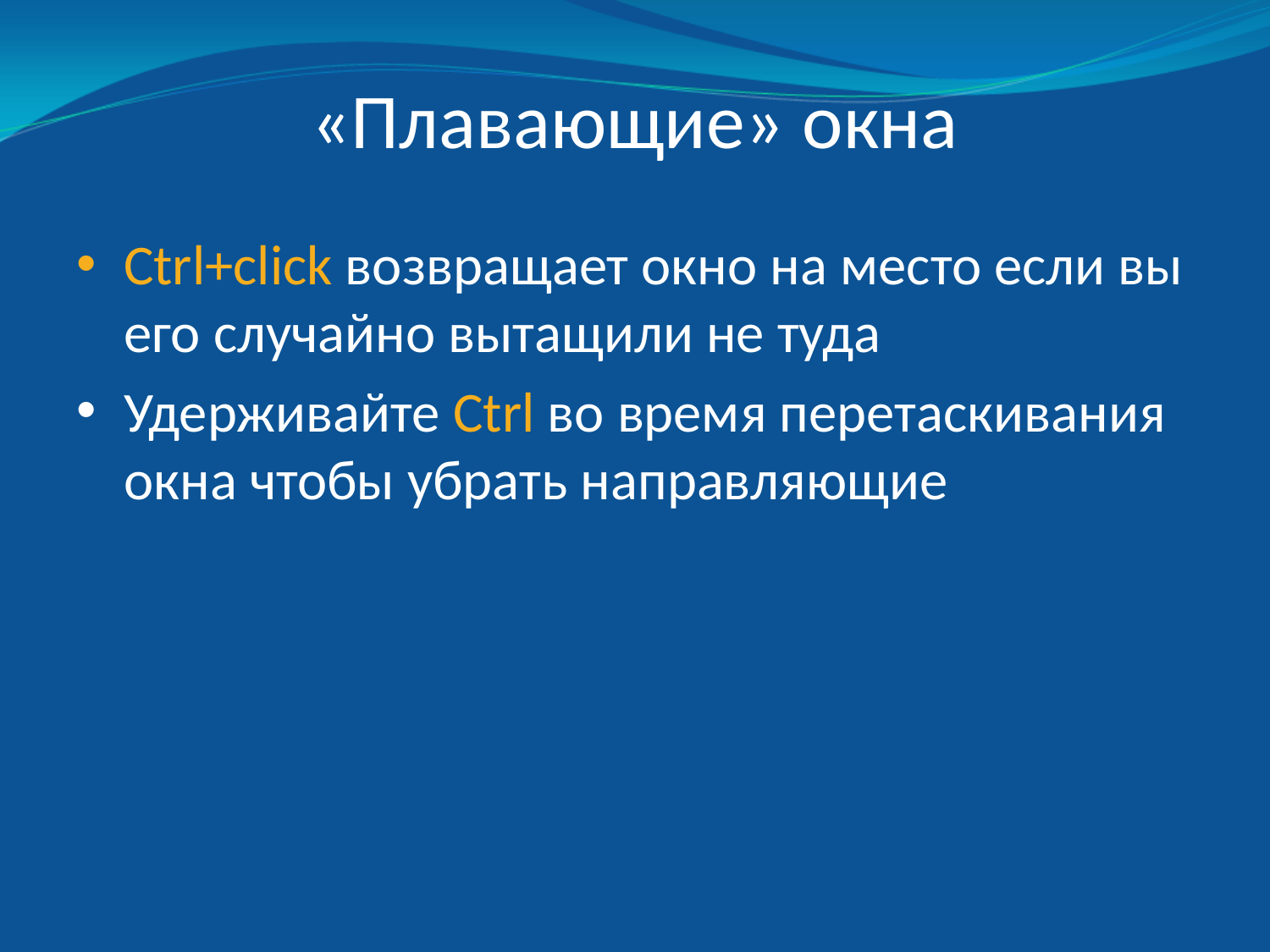

# «Плавающие» окна
Ctrl+click возвращает окно на место если вы его случайно вытащили не туда
Удерживайте Ctrl во время перетаскивания окна чтобы убрать направляющие